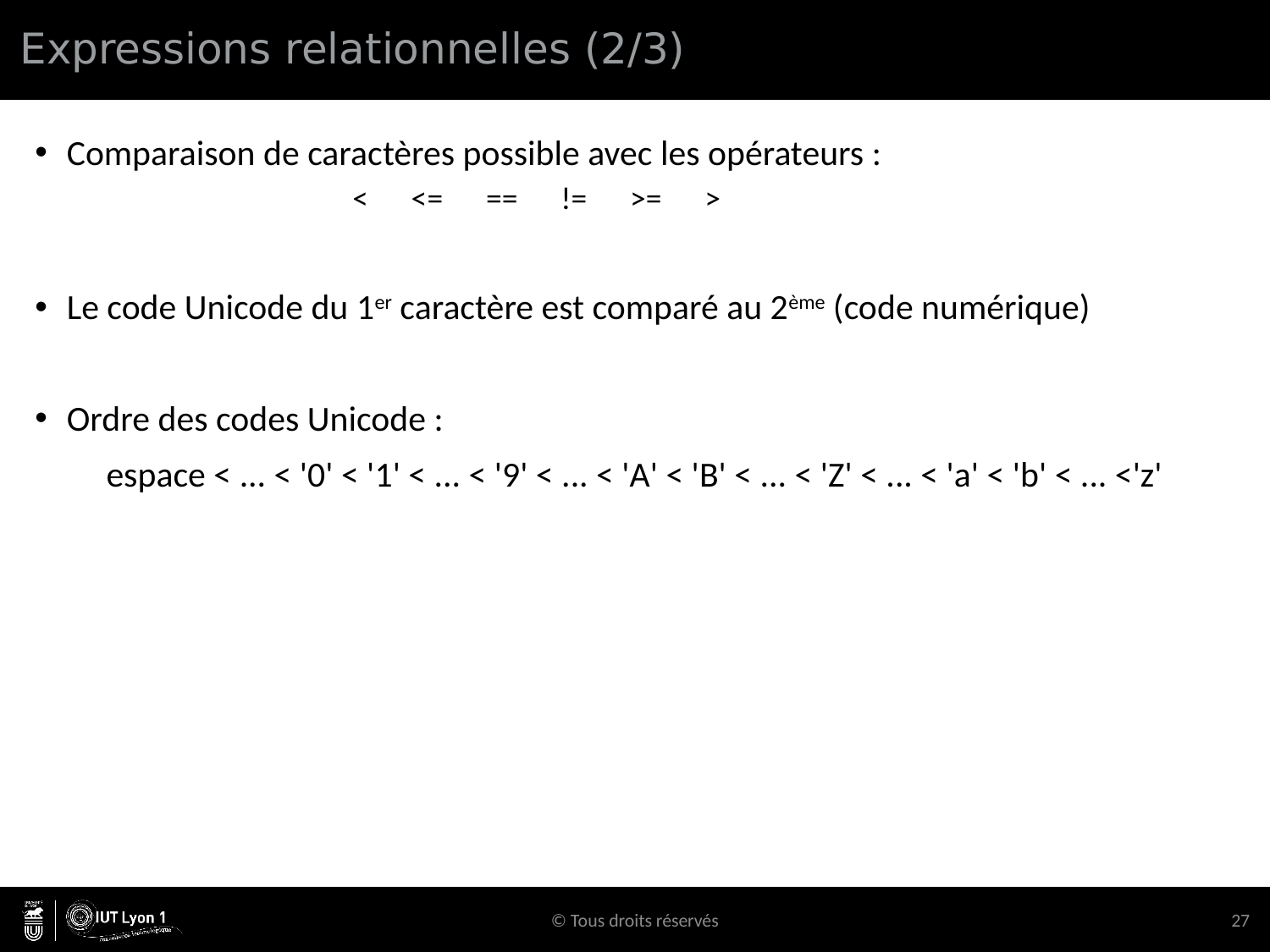

# Expressions relationnelles (2/3)
Comparaison de caractères possible avec les opérateurs :
		<      <=      ==      !=      >=      >

Le code Unicode du 1er caractère est comparé au 2ème (code numérique)

Ordre des codes Unicode :
espace < ... < '0' < '1' < ... < '9' < ... < 'A' < 'B' < ... < 'Z' < ... < 'a' < 'b' < ... <'z'

© Tous droits réservés
27